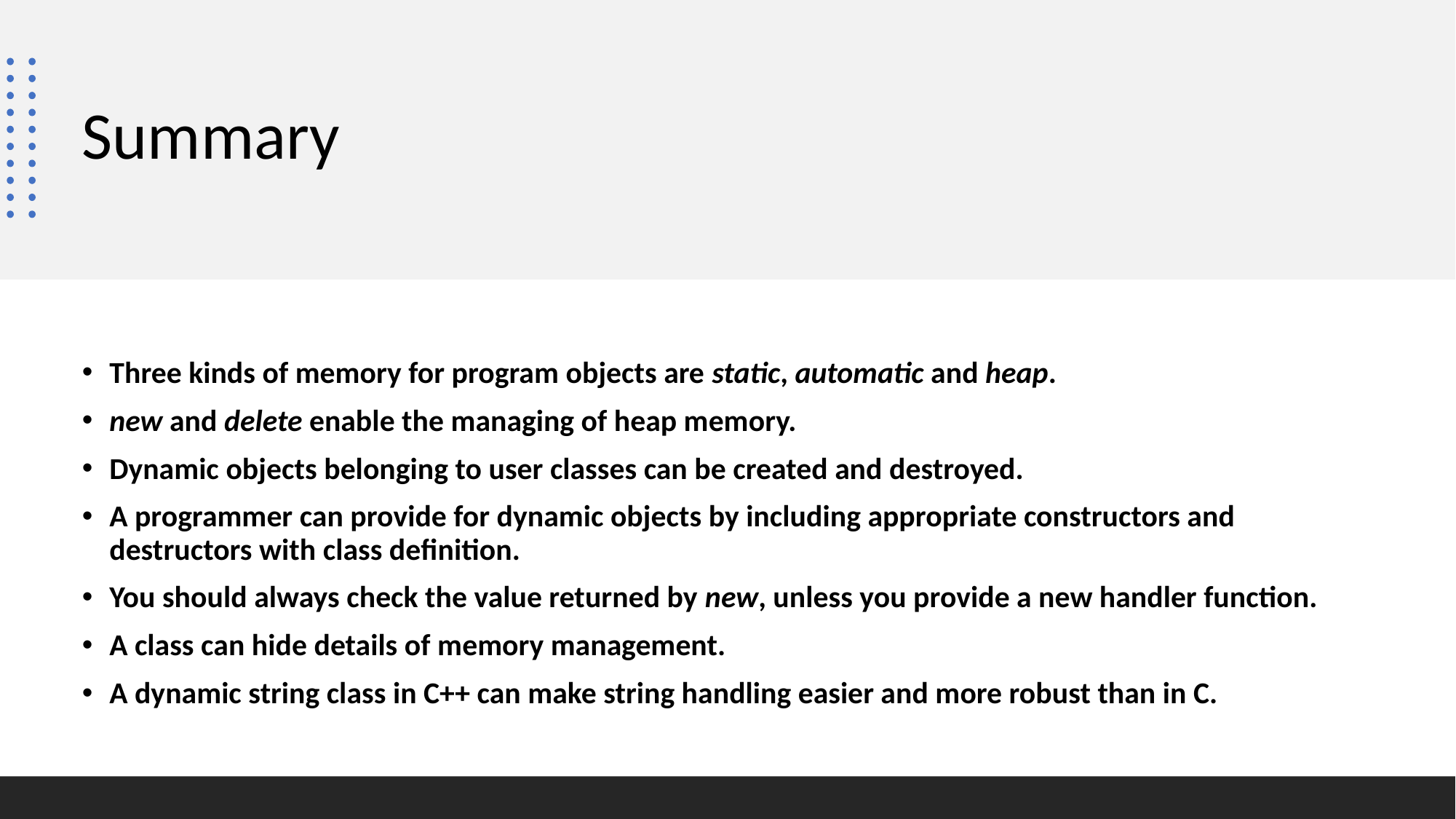

# Summary

Three kinds of memory for program objects are static, automatic and heap.
new and delete enable the managing of heap memory.
Dynamic objects belonging to user classes can be created and destroyed.
A programmer can provide for dynamic objects by including appropriate constructors and destructors with class definition.
You should always check the value returned by new, unless you provide a new handler function.
A class can hide details of memory management.
A dynamic string class in C++ can make string handling easier and more robust than in C.